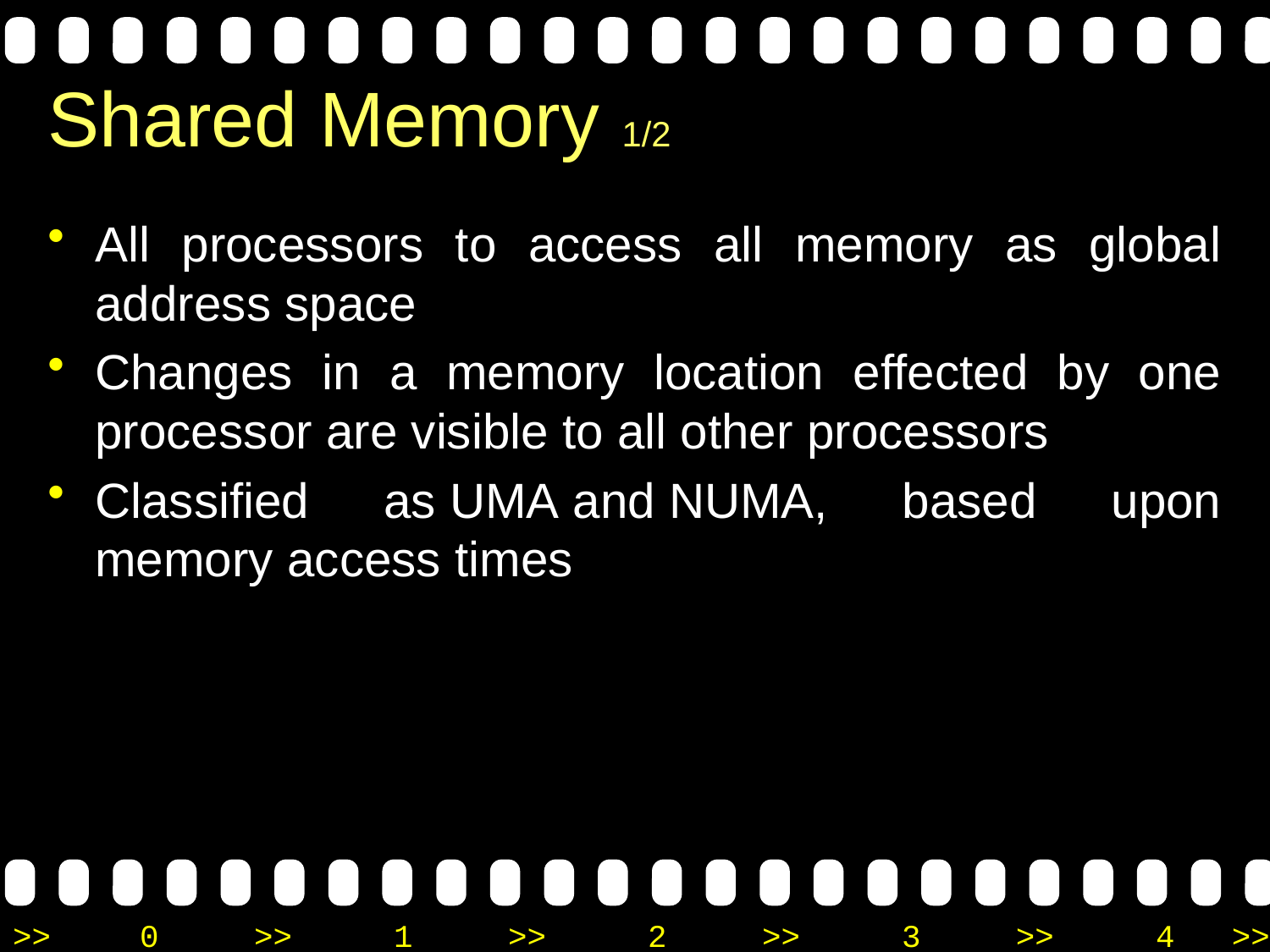

# Shared Memory 1/2
All processors to access all memory as global address space
Changes in a memory location effected by one processor are visible to all other processors
Classified as UMA and NUMA, based upon memory access times